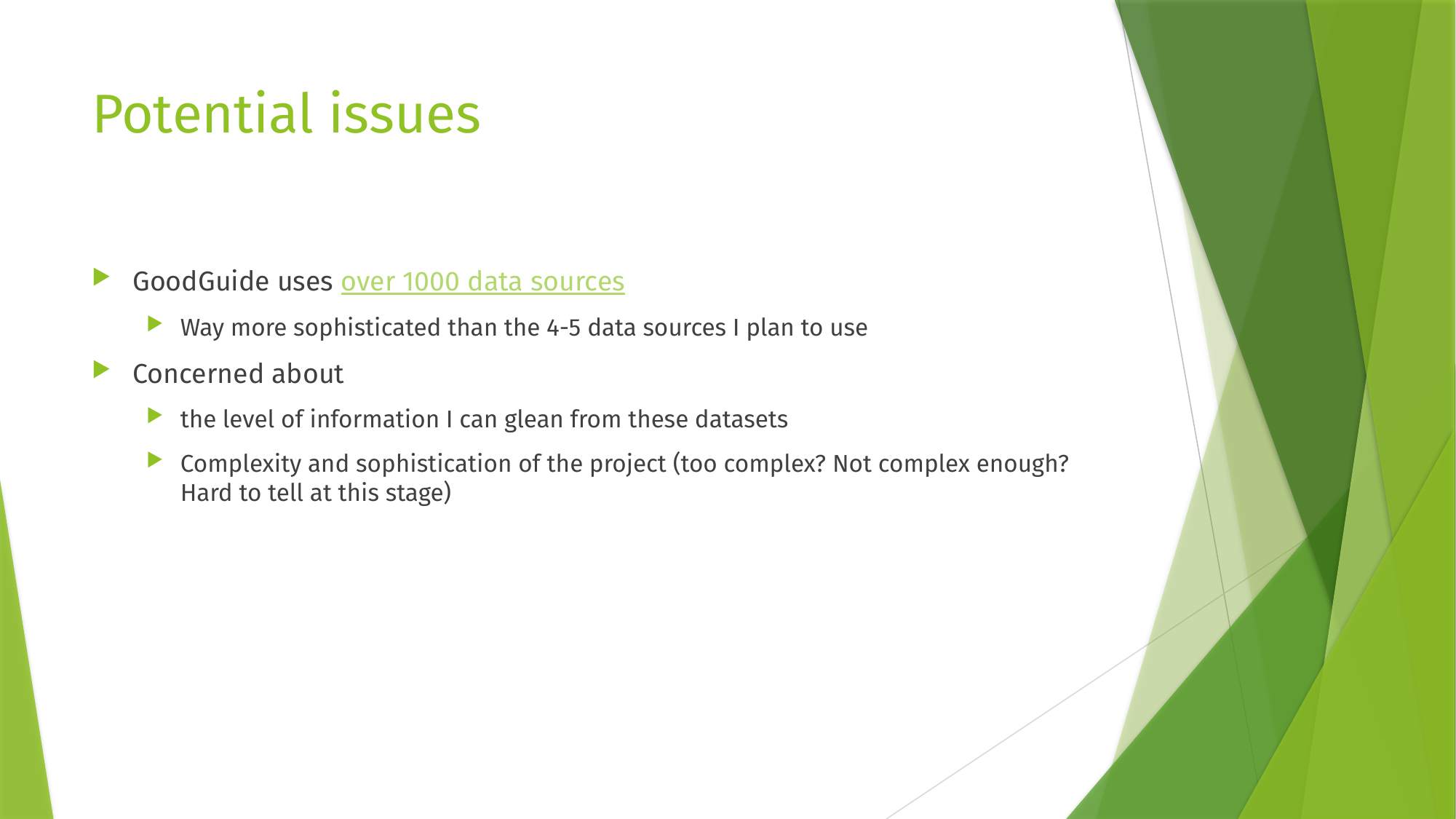

# Potential issues
GoodGuide uses over 1000 data sources
Way more sophisticated than the 4-5 data sources I plan to use
Concerned about
the level of information I can glean from these datasets
Complexity and sophistication of the project (too complex? Not complex enough? Hard to tell at this stage)